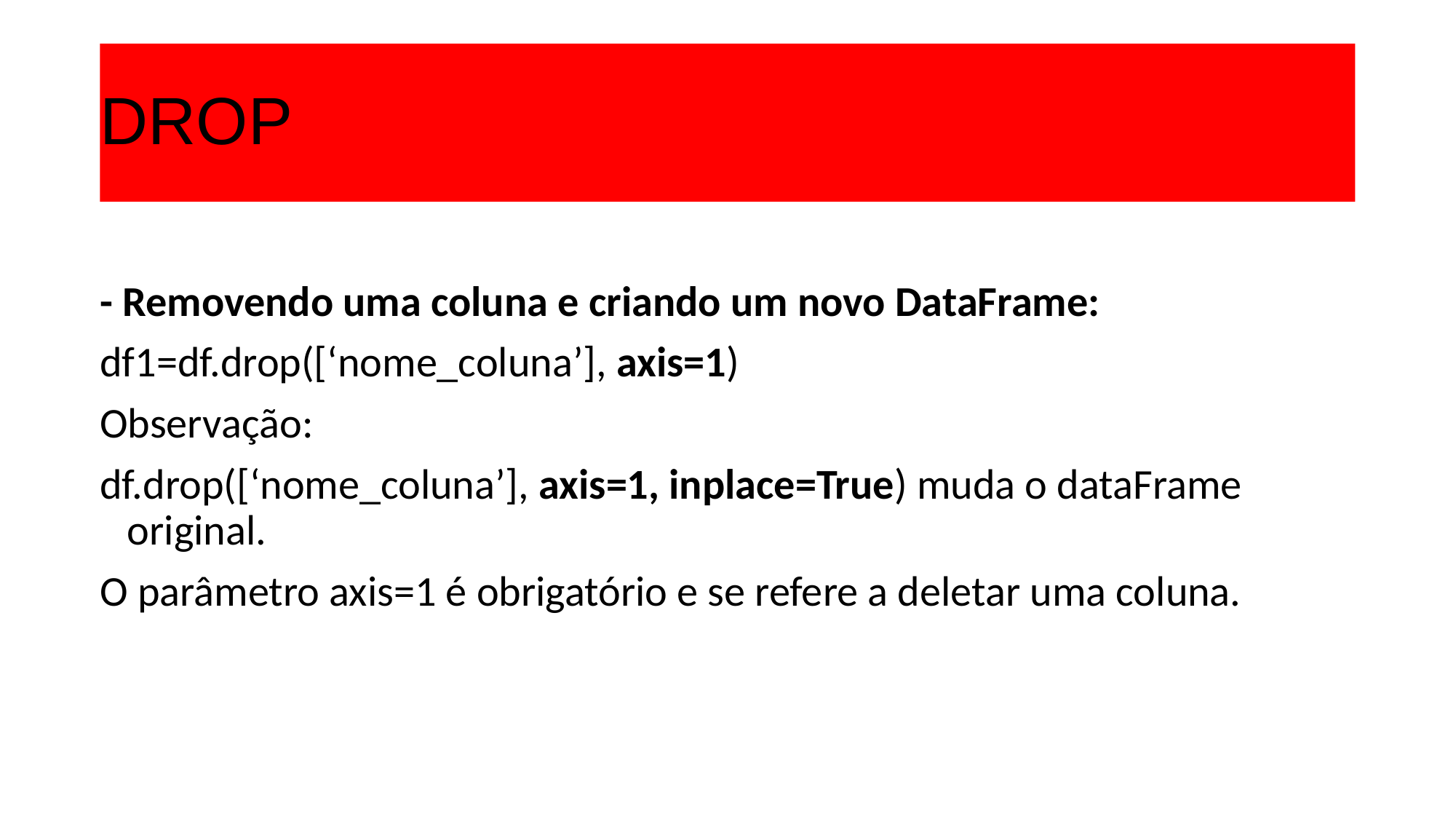

# DROP
- Removendo uma coluna e criando um novo DataFrame:
df1=df.drop([‘nome_coluna’], axis=1)
Observação:
df.drop([‘nome_coluna’], axis=1, inplace=True) muda o dataFrame original.
O parâmetro axis=1 é obrigatório e se refere a deletar uma coluna.